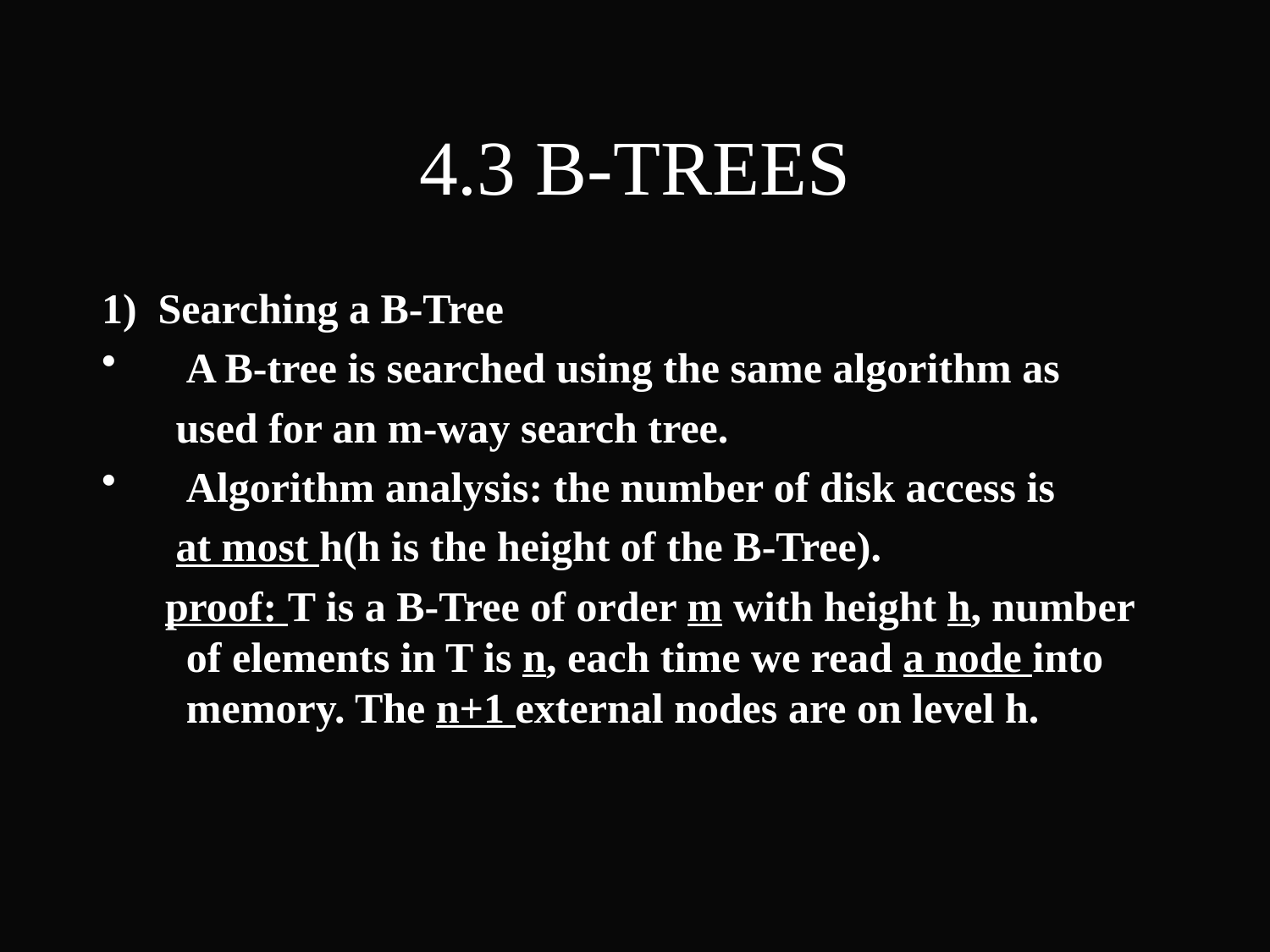

4.3 B-TREES
1)  Searching a B-Tree
A B-tree is searched using the same algorithm as
       used for an m-way search tree.
Algorithm analysis: the number of disk access is
       at most h(h is the height of the B-Tree).
      proof: T is a B-Tree of order m with height h, number of elements in T is n, each time we read a node into memory. The n+1 external nodes are on level h.